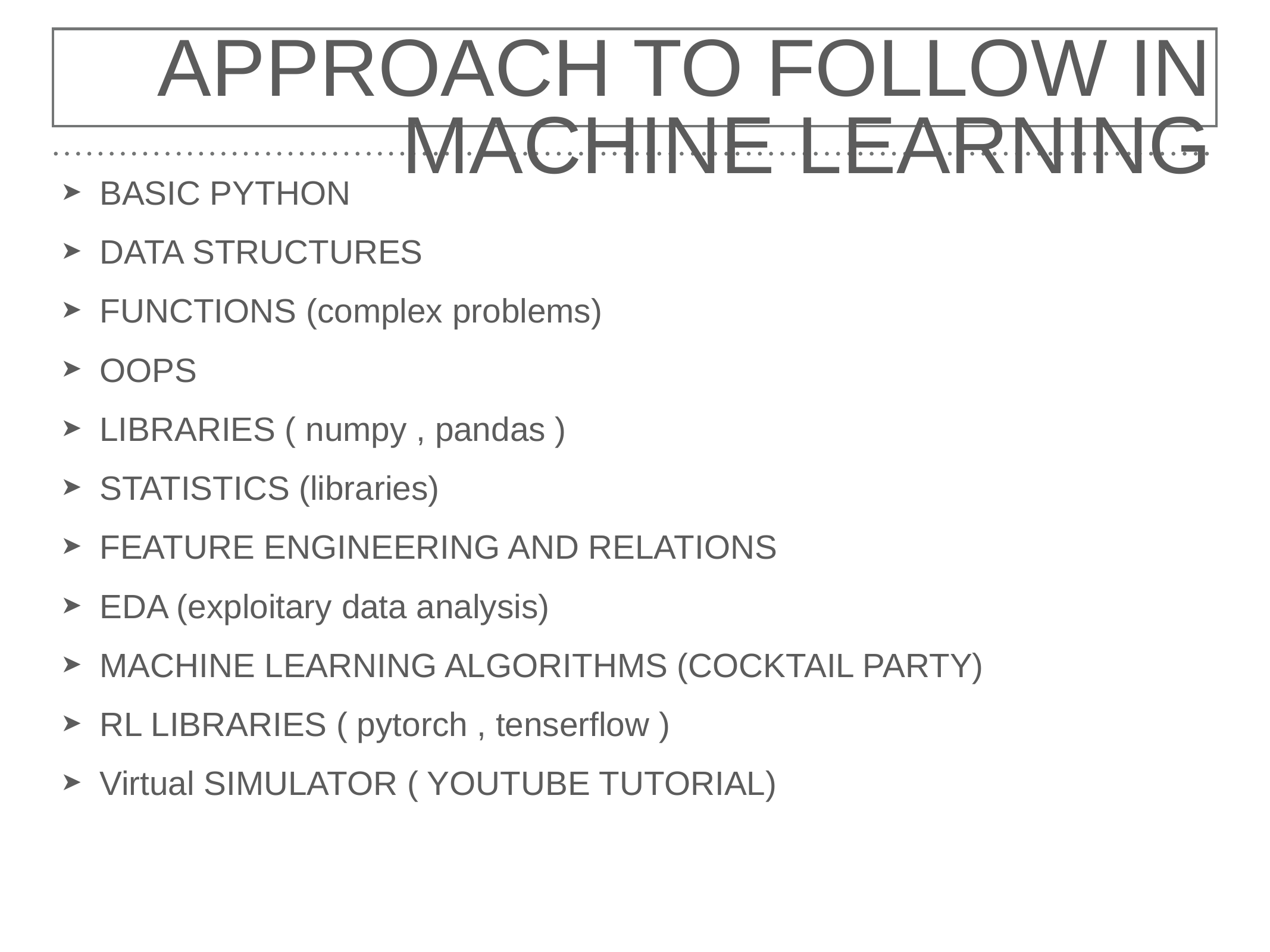

# Approach to follow in machine learning

BASIC PYTHON
DATA STRUCTURES
FUNCTIONS (complex problems)
OOPS
LIBRARIES ( numpy , pandas )
STATISTICS (libraries)
FEATURE ENGINEERING AND RELATIONS
EDA (exploitary data analysis)
MACHINE LEARNING ALGORITHMS (COCKTAIL PARTY)
RL LIBRARIES ( pytorch , tenserflow )
Virtual SIMULATOR ( YOUTUBE TUTORIAL)